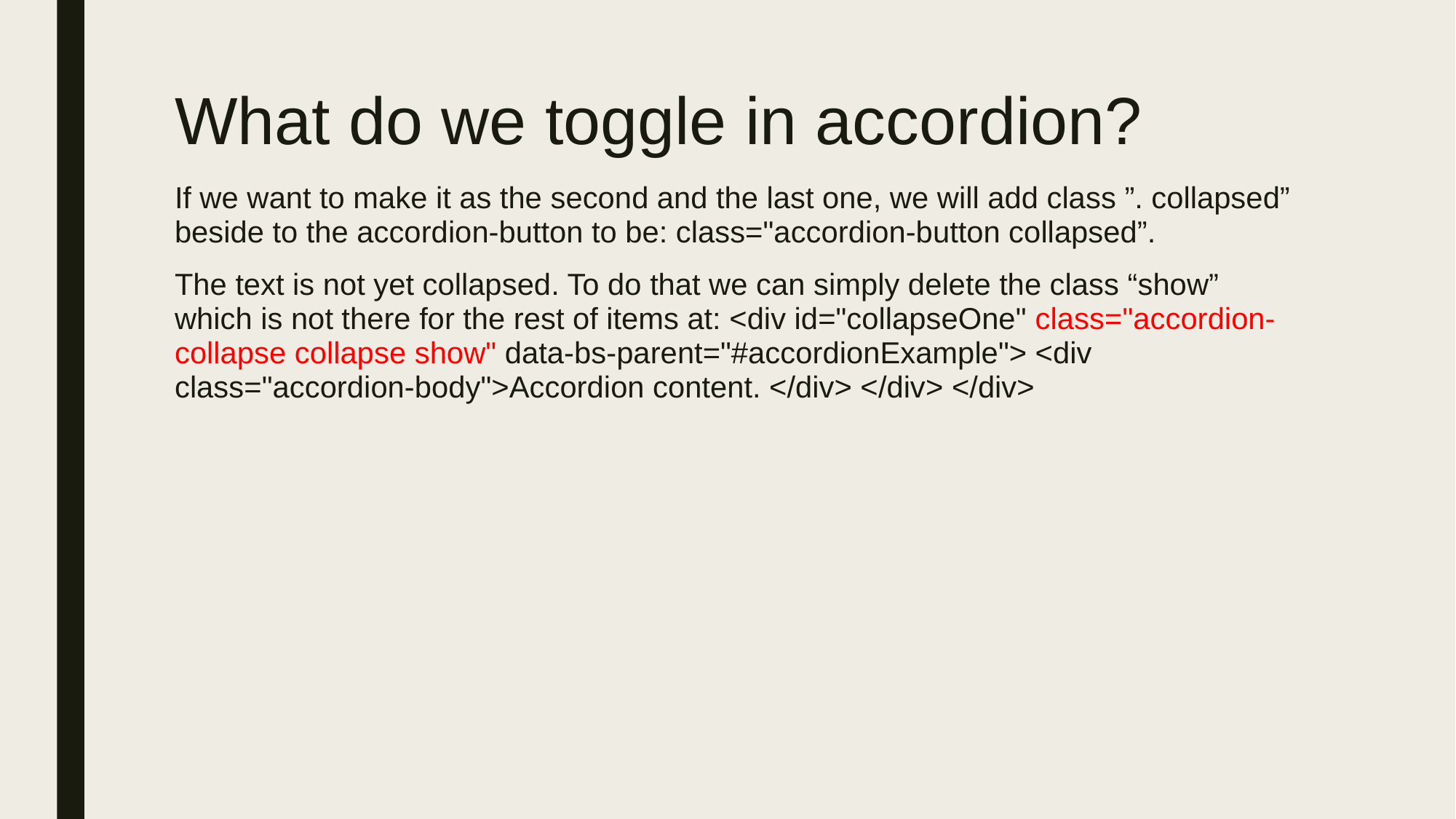

# What do we toggle in accordion?
If we want to make it as the second and the last one, we will add class ”. collapsed” beside to the accordion-button to be: class="accordion-button collapsed”.
The text is not yet collapsed. To do that we can simply delete the class “show” which is not there for the rest of items at: <div id="collapseOne" class="accordion-collapse collapse show" data-bs-parent="#accordionExample"> <div class="accordion-body">Accordion content. </div> </div> </div>